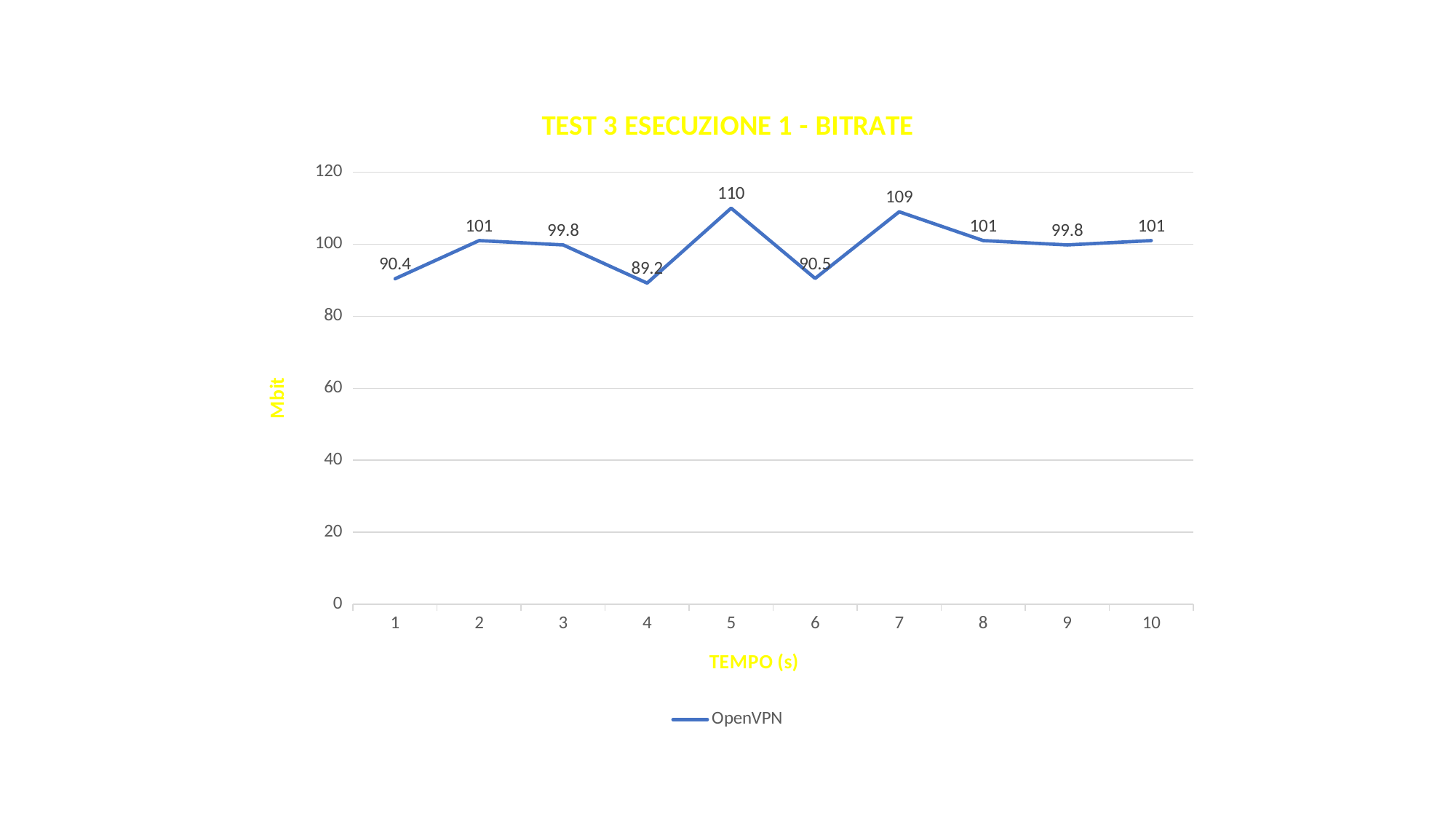

### Chart: TEST 3 ESECUZIONE 1 - BITRATE

| Category | OpenVPN |
|---|---|
| 1 | 90.4 |
| 2 | 101.0 |
| 3 | 99.8 |
| 4 | 89.2 |
| 5 | 110.0 |
| 6 | 90.5 |
| 7 | 109.0 |
| 8 | 101.0 |
| 9 | 99.8 |
| 10 | 101.0 |